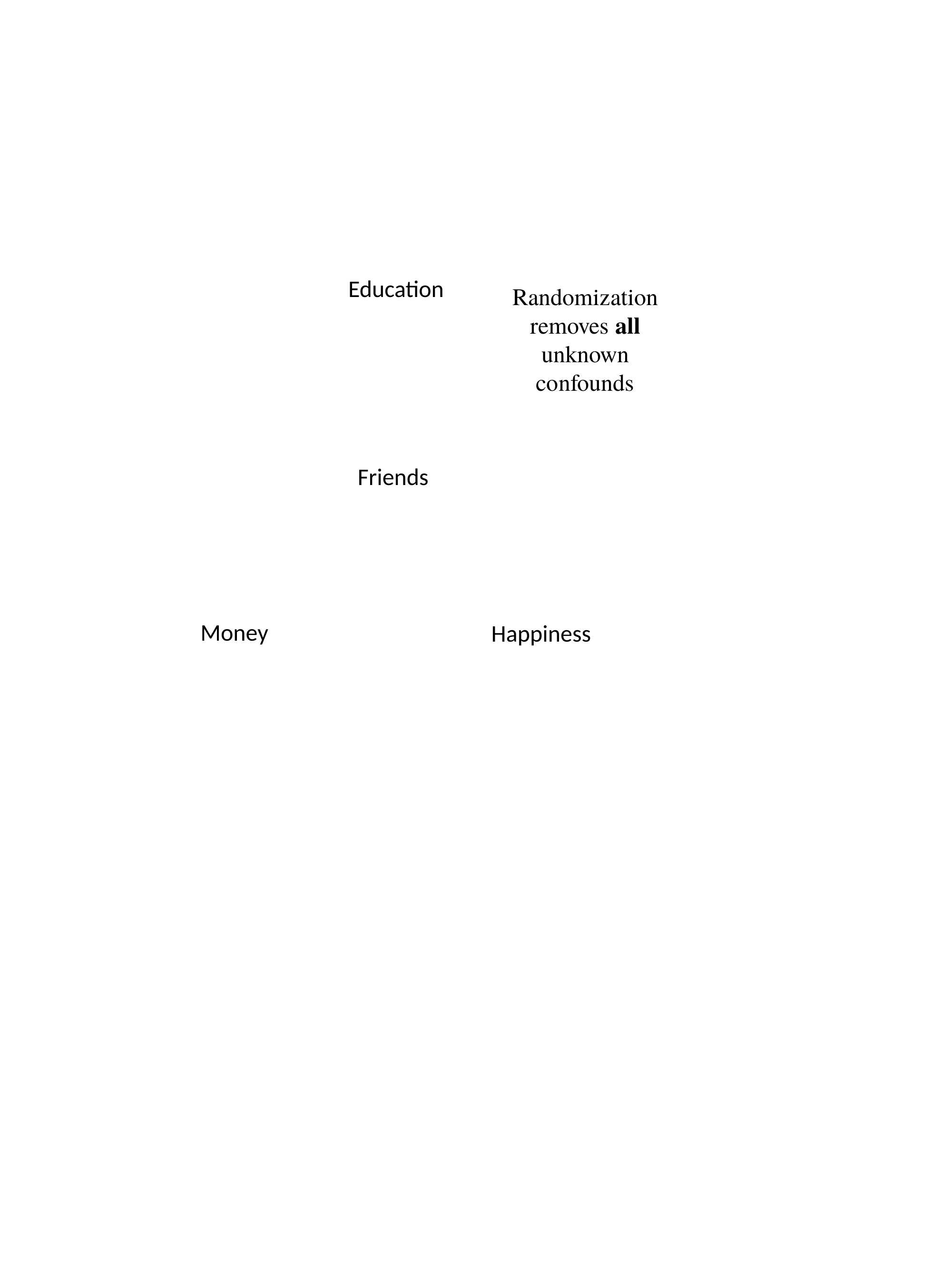

Education
Randomization removes all unknown confounds
Friends
Money
Happiness
Money
Happiness